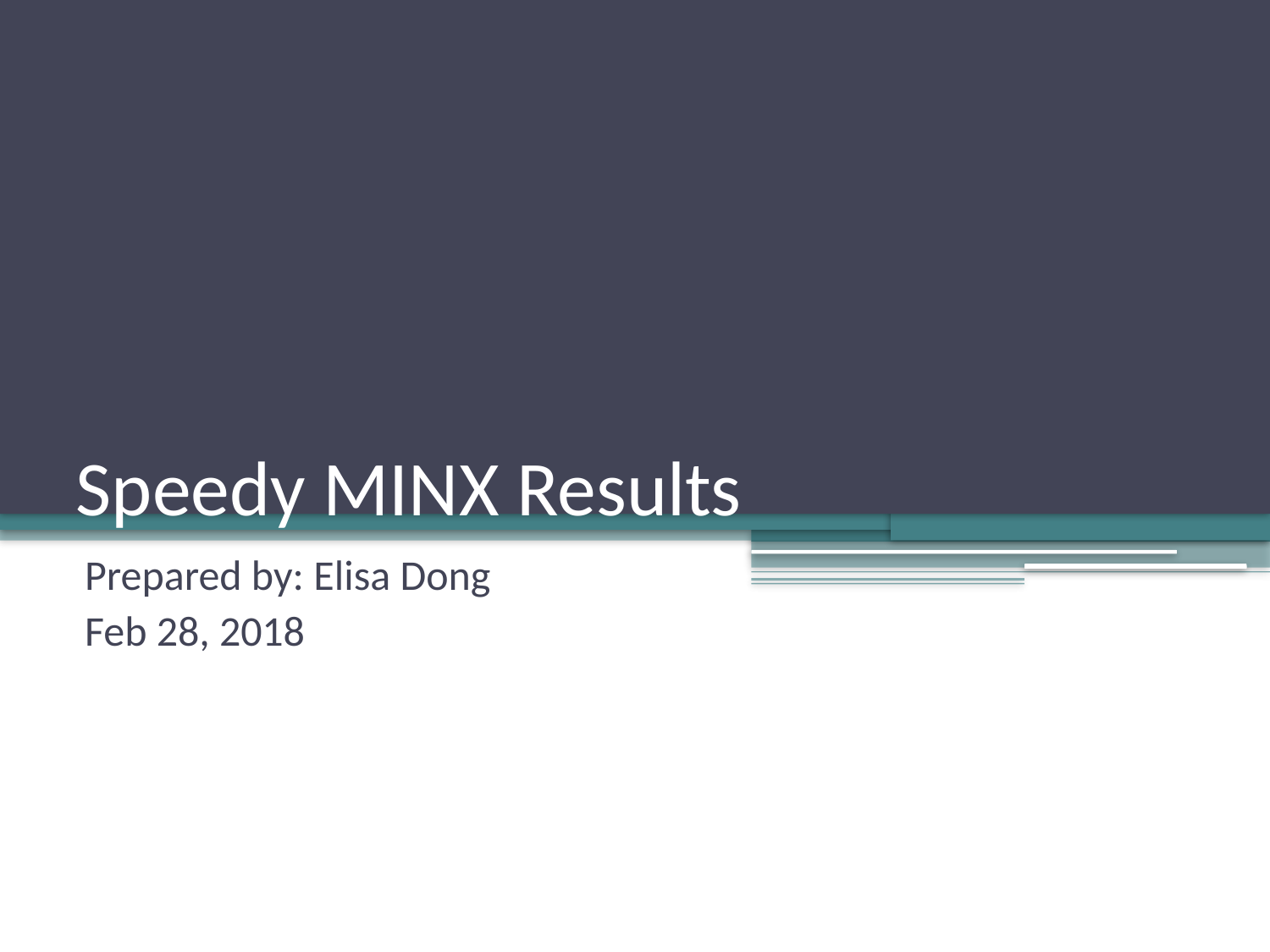

# Speedy MINX Results
Prepared by: Elisa Dong
Feb 28, 2018